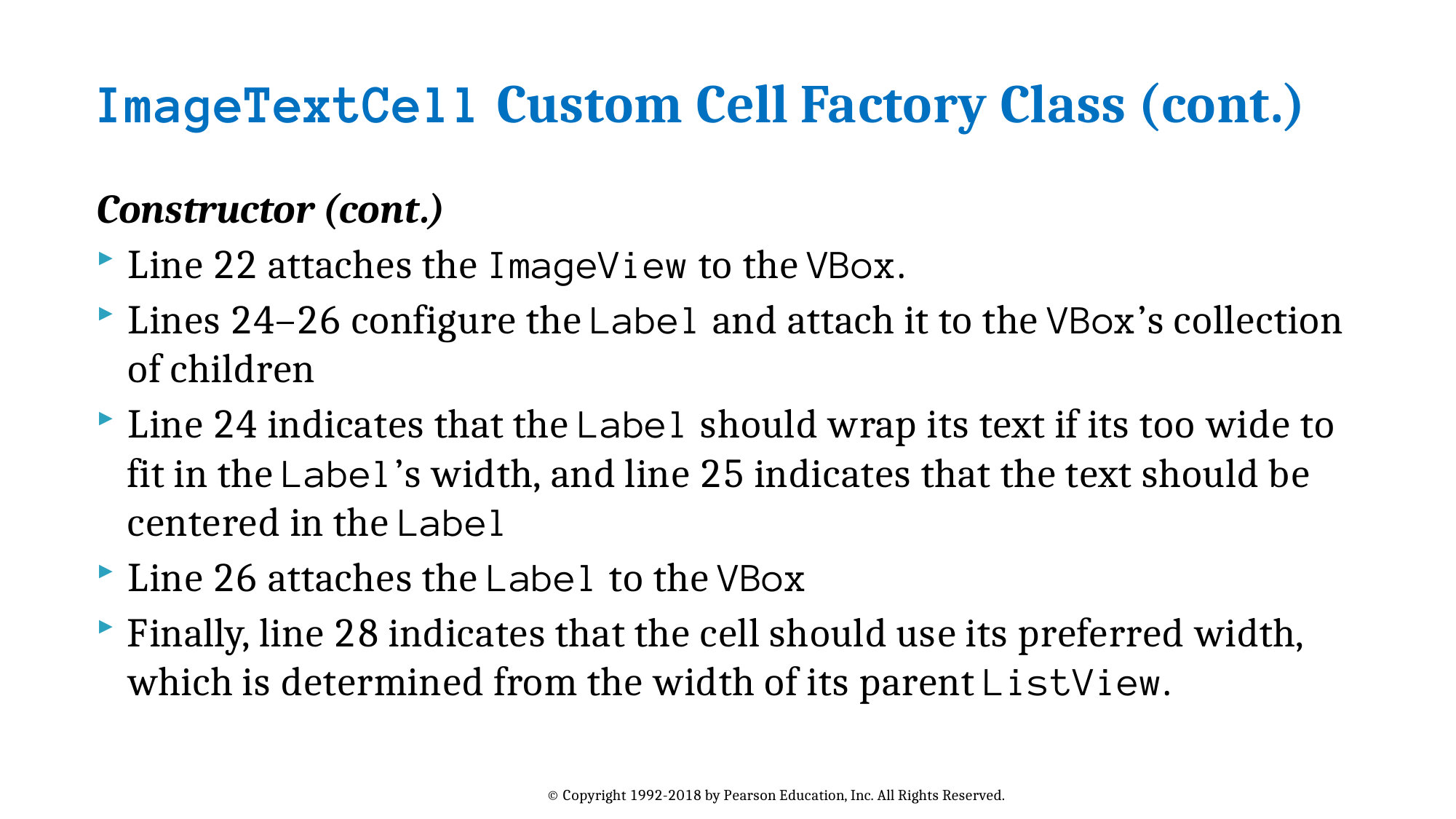

# ImageTextCell Custom Cell Factory Class (cont.)
Constructor (cont.)
Line 22 attaches the ImageView to the VBox.
Lines 24–26 configure the Label and attach it to the VBox’s collection of children
Line 24 indicates that the Label should wrap its text if its too wide to fit in the Label’s width, and line 25 indicates that the text should be centered in the Label
Line 26 attaches the Label to the VBox
Finally, line 28 indicates that the cell should use its preferred width, which is determined from the width of its parent ListView.
© Copyright 1992-2018 by Pearson Education, Inc. All Rights Reserved.